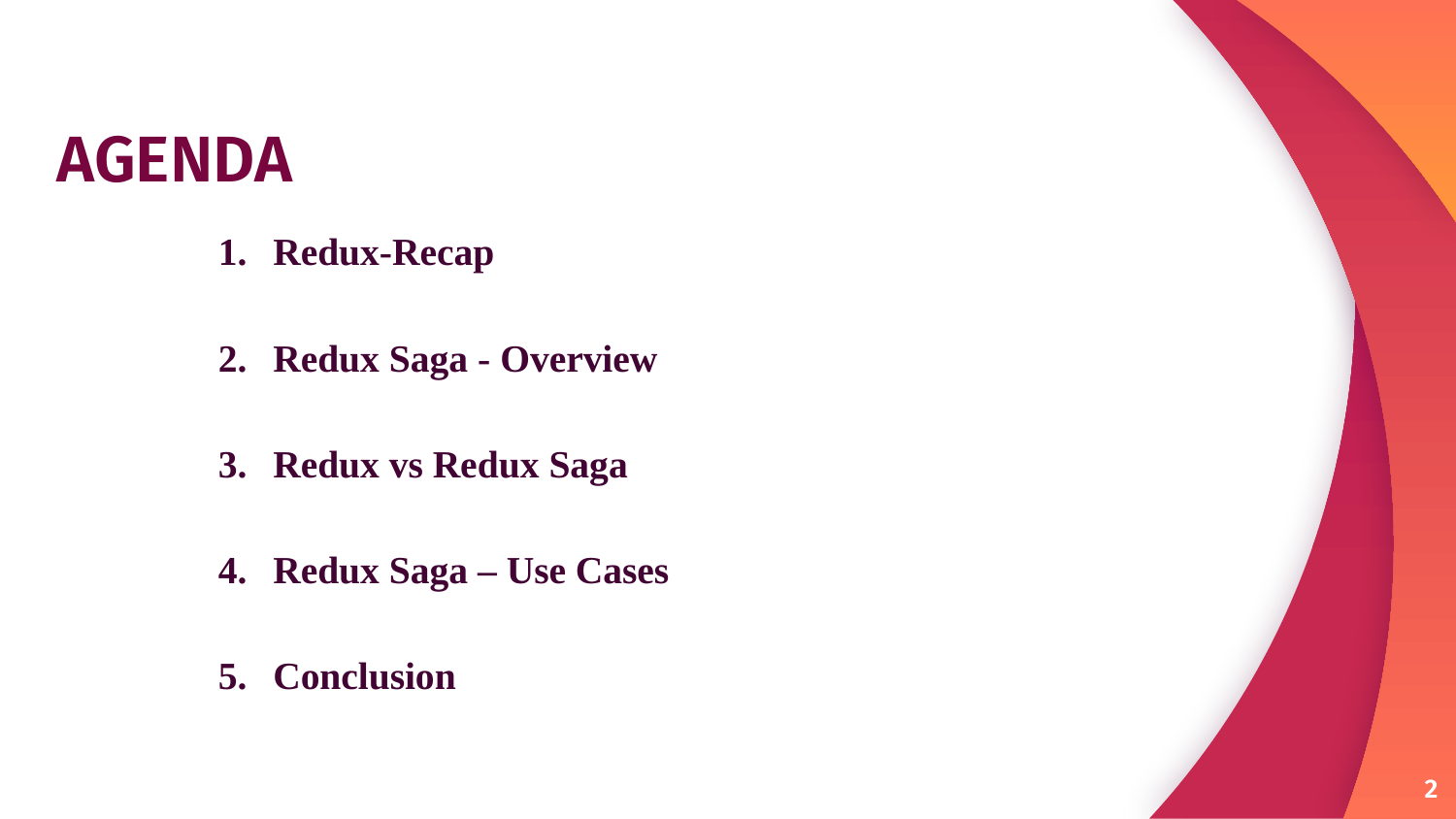

# AGENDA
Redux-Recap

Redux Saga - Overview

Redux vs Redux Saga

Redux Saga – Use Cases

Conclusion
2